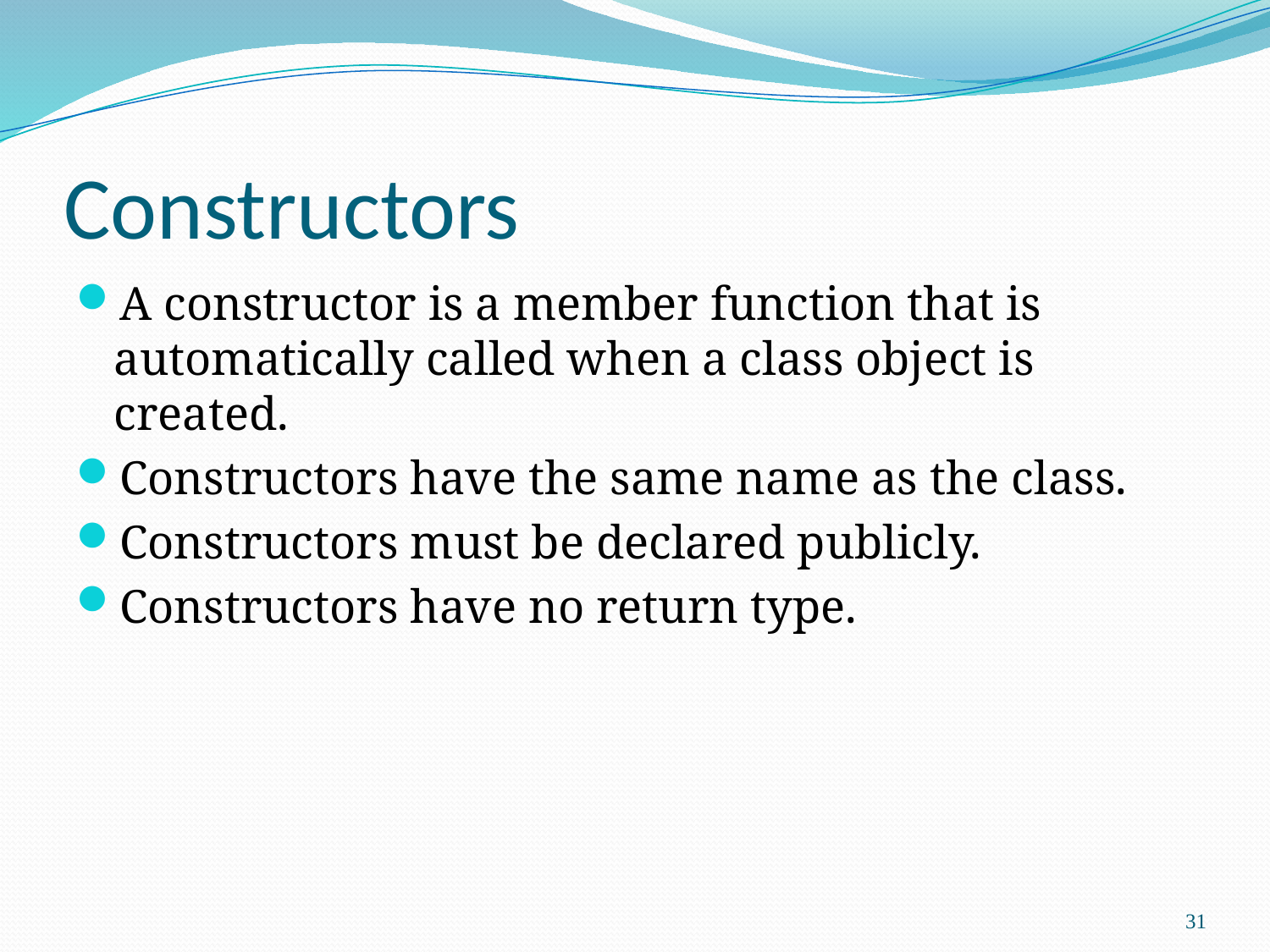

# Constructors
A constructor is a member function that is automatically called when a class object is created.
Constructors have the same name as the class.
Constructors must be declared publicly.
Constructors have no return type.
31